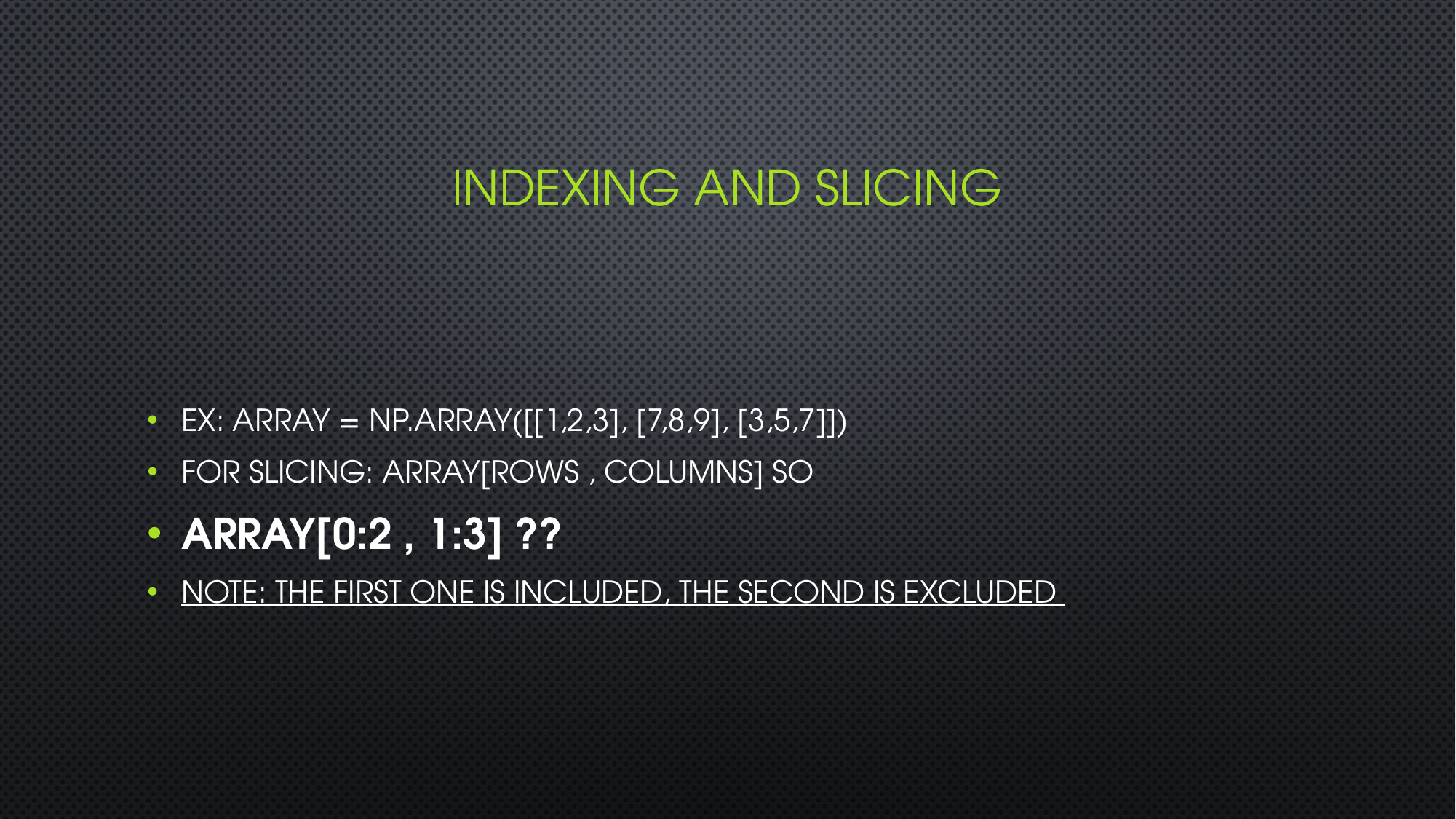

# Indexing and slicing
Ex: array = np.array([[1,2,3], [7,8,9], [3,5,7]])
For slicing: array[rows , columns] so
array[0:2 , 1:3] ??
Note: the first one is included, the second is excluded